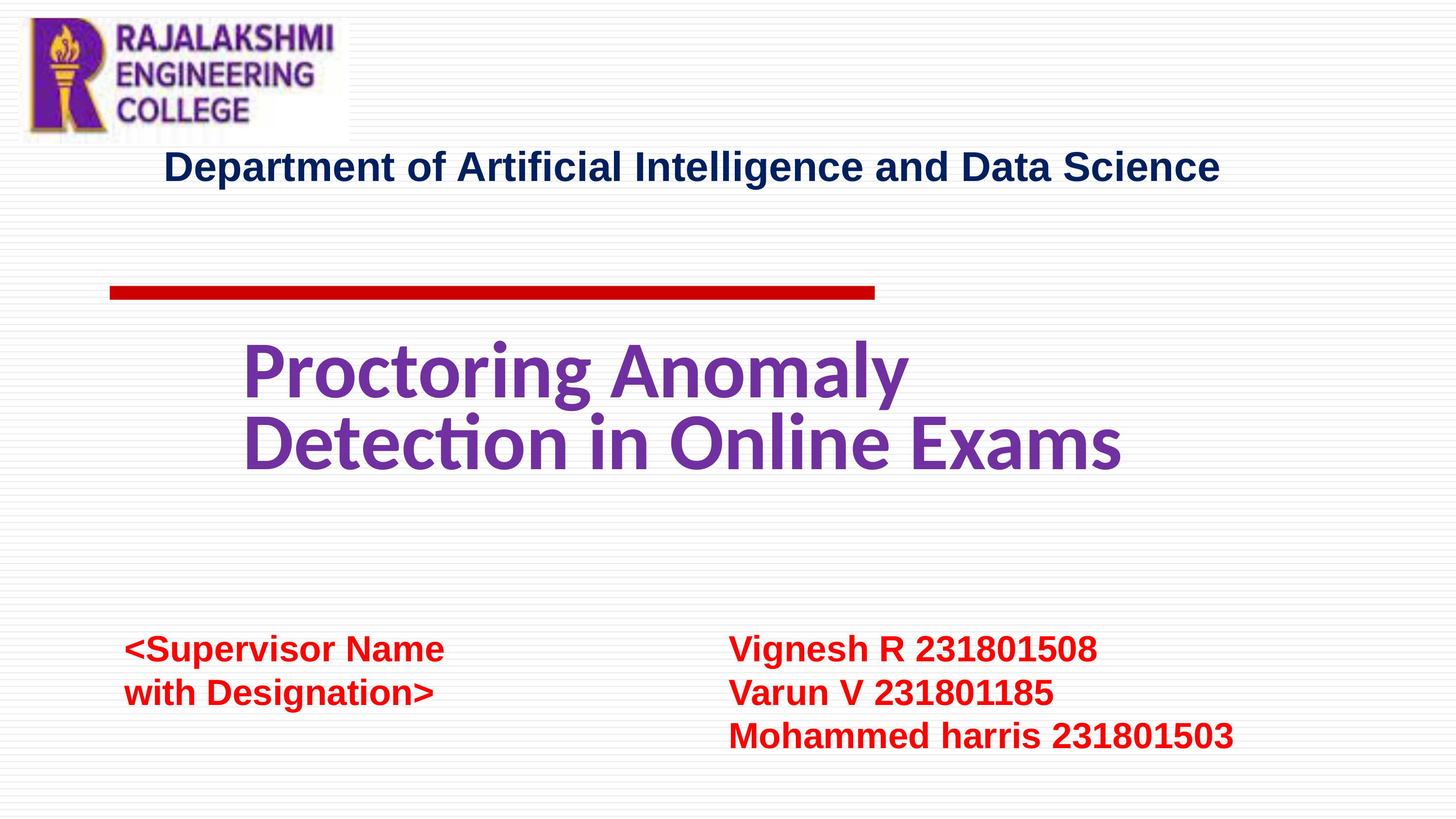

Department of Artificial Intelligence and Data Science

Proctoring Anomaly Detection in Online Exams
<Supervisor Name
with Designation>
Vignesh R 231801508
Varun V 231801185
Mohammed harris 231801503